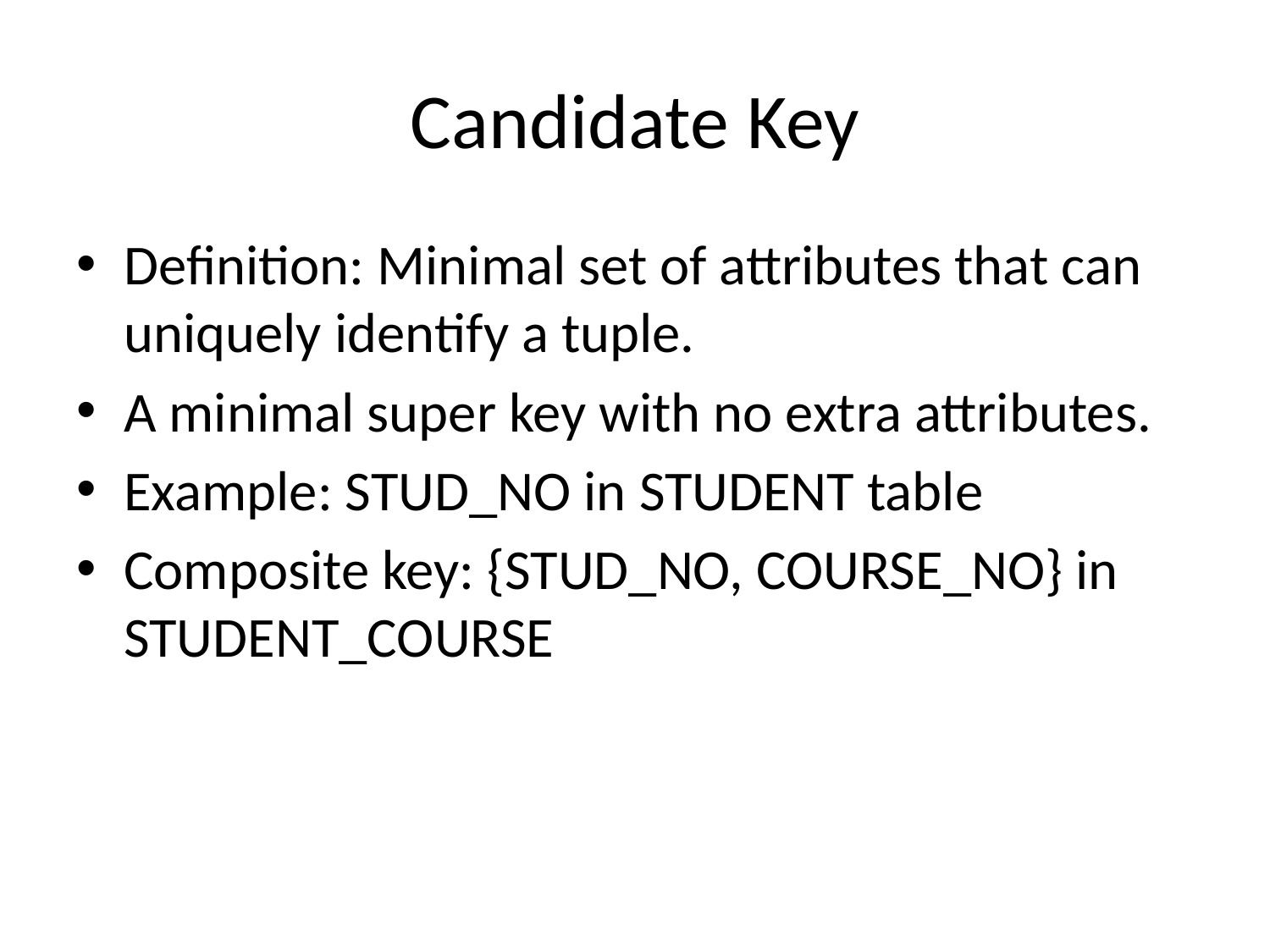

# Candidate Key
Definition: Minimal set of attributes that can uniquely identify a tuple.
A minimal super key with no extra attributes.
Example: STUD_NO in STUDENT table
Composite key: {STUD_NO, COURSE_NO} in STUDENT_COURSE